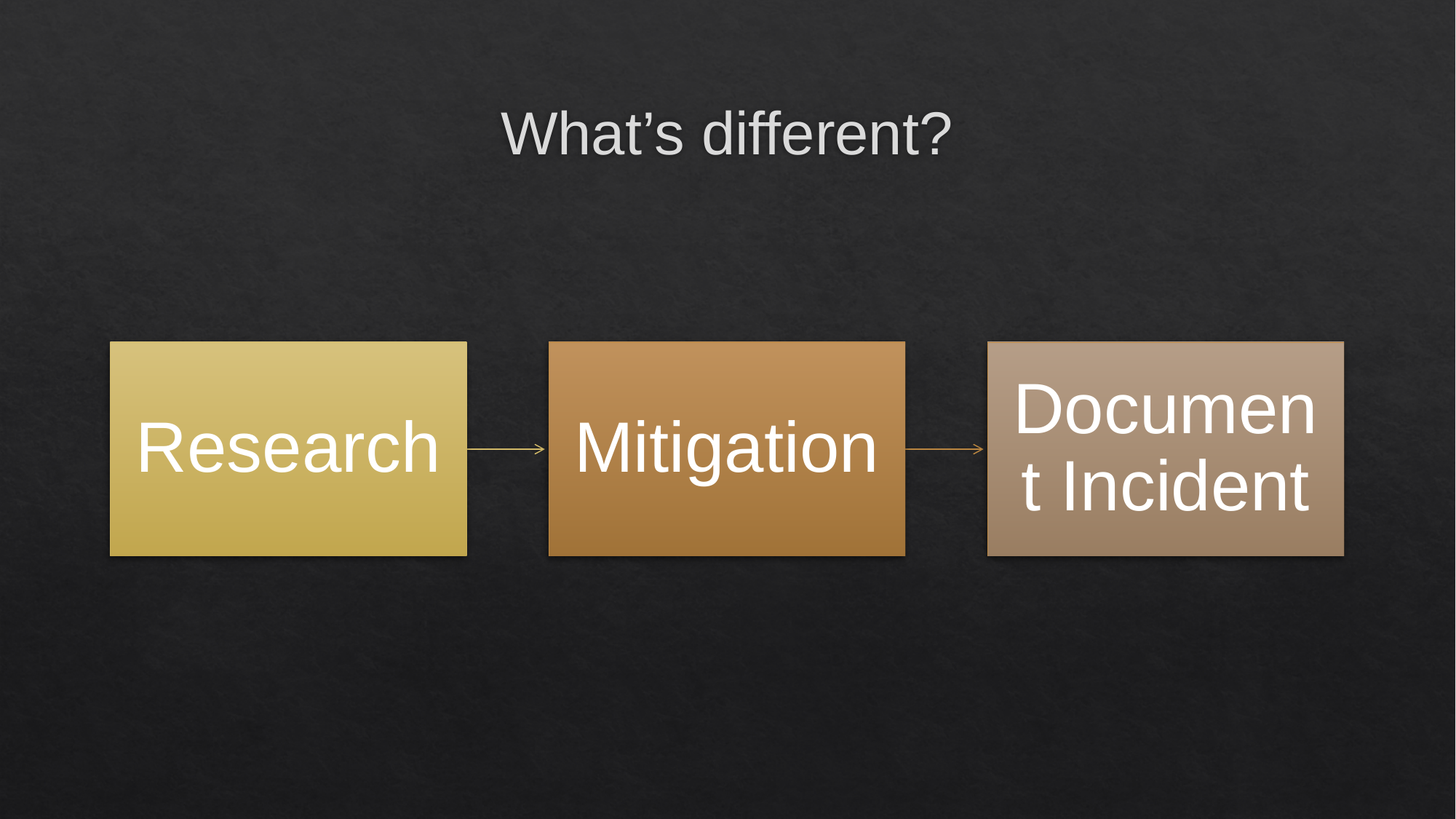

# What’s different?

Research

Mitigation
Document Incident